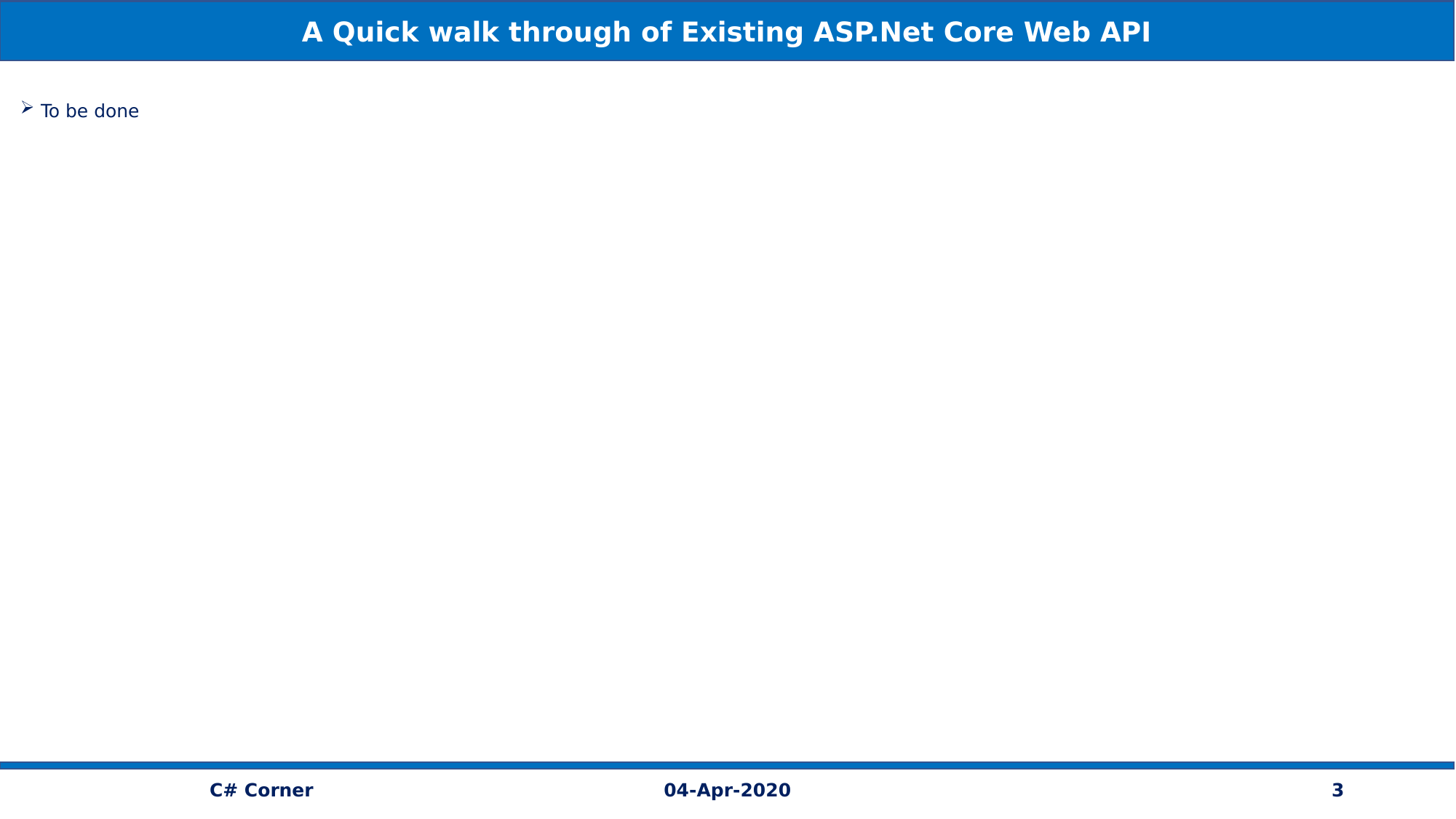

A Quick walk through of Existing ASP.Net Core Web API
To be done

04-Apr-2020
3
C# Corner